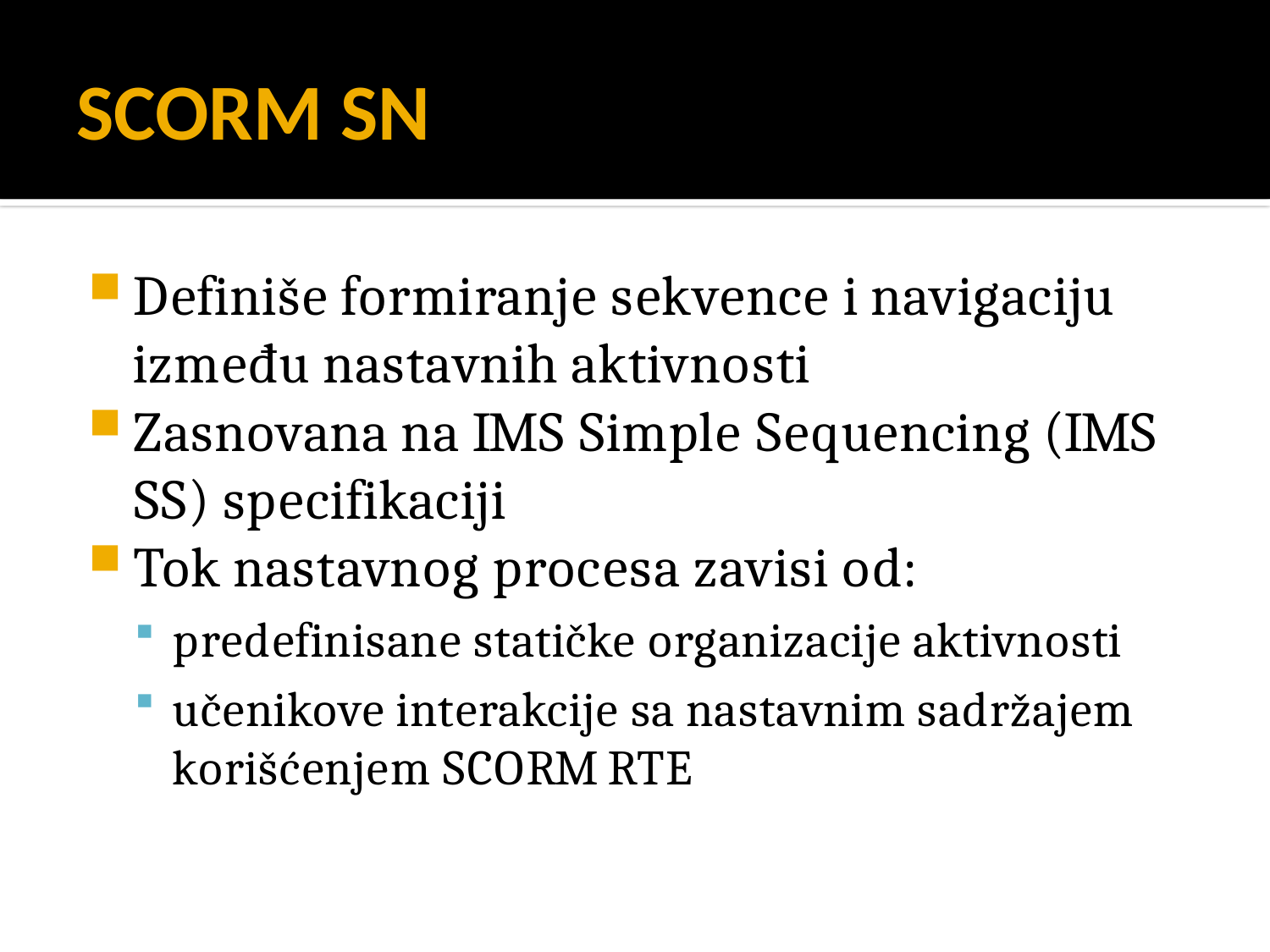

# SCORM SN
Definiše formiranje sekvence i navigaciju između nastavnih aktivnosti
Zasnovana na IMS Simple Sequencing (IMS SS) specifikaciji
Tok nastavnog procesa zavisi od:
predefinisane statičke organizacije aktivnosti
učenikove interakcije sa nastavnim sadržajem korišćenjem SCORM RTE